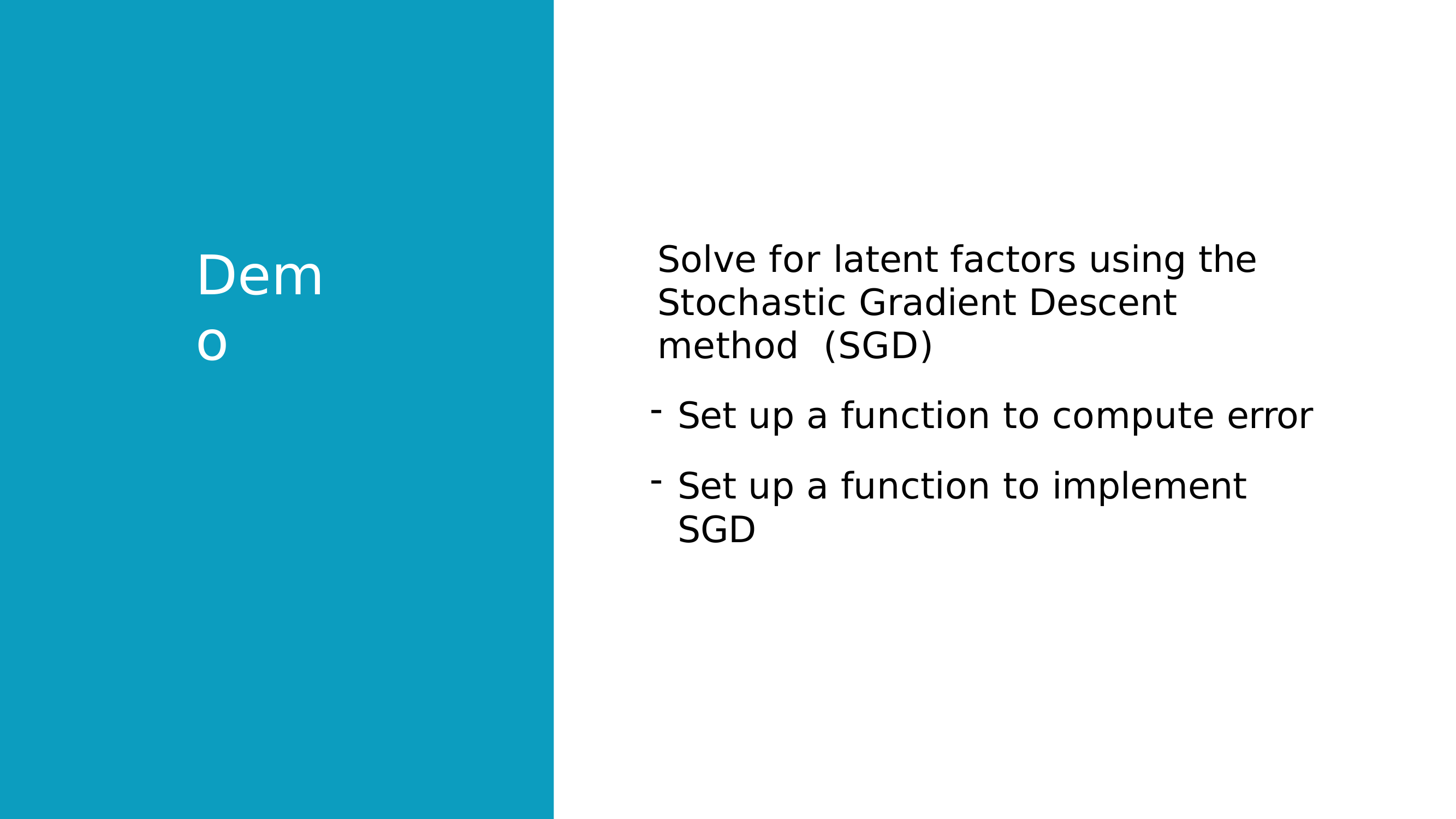

# Solve for latent factors using the  Stochastic Gradient Descent method  (SGD)
Demo
Set up a function to compute error
Set up a function to implement SGD